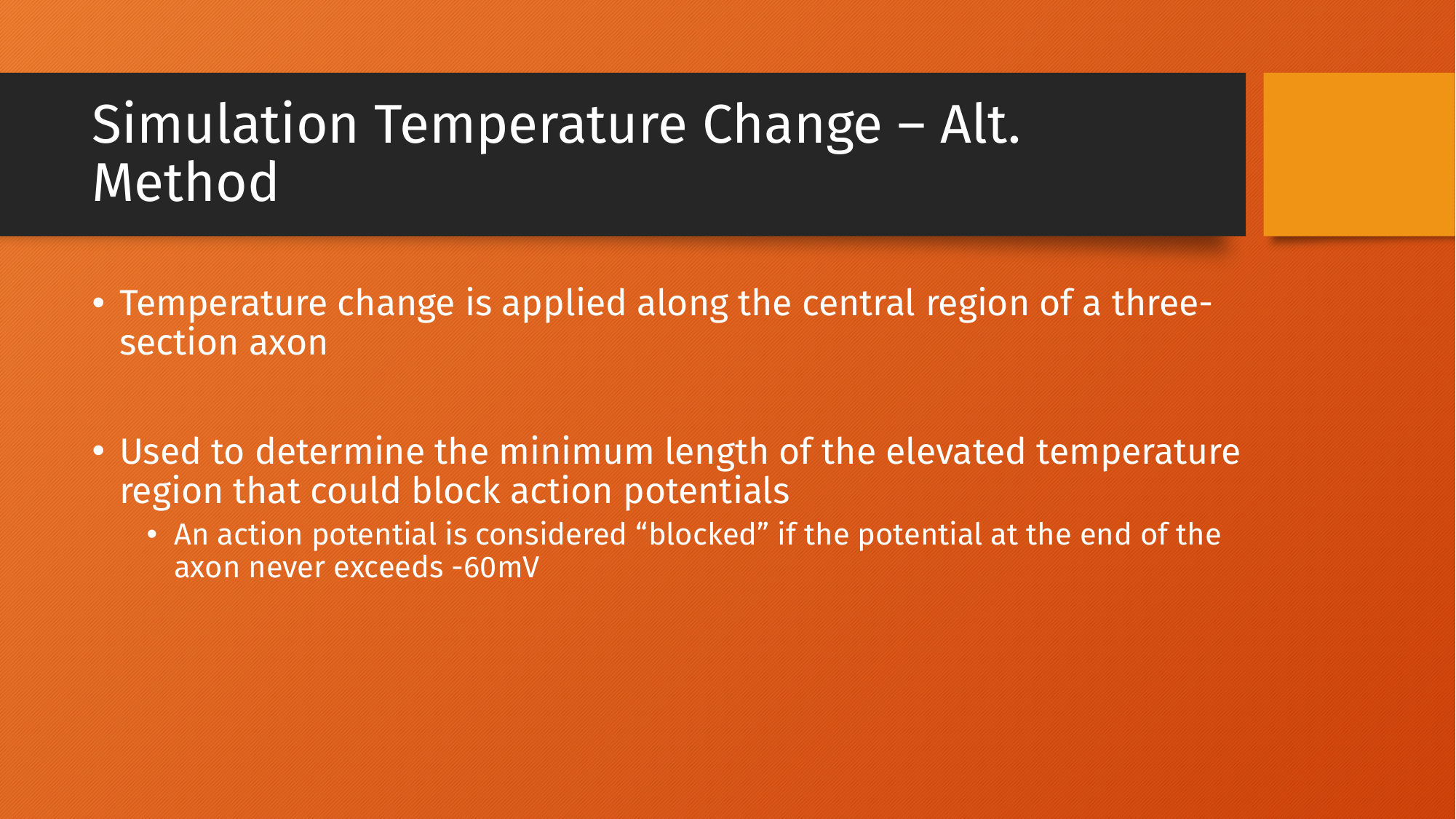

# Simulation Temperature Change – Alt. Method
Temperature change is applied along the central region of a three-section axon

Used to determine the minimum length of the elevated temperature region that could block action potentials
An action potential is considered “blocked” if the potential at the end of the axon never exceeds -60mV